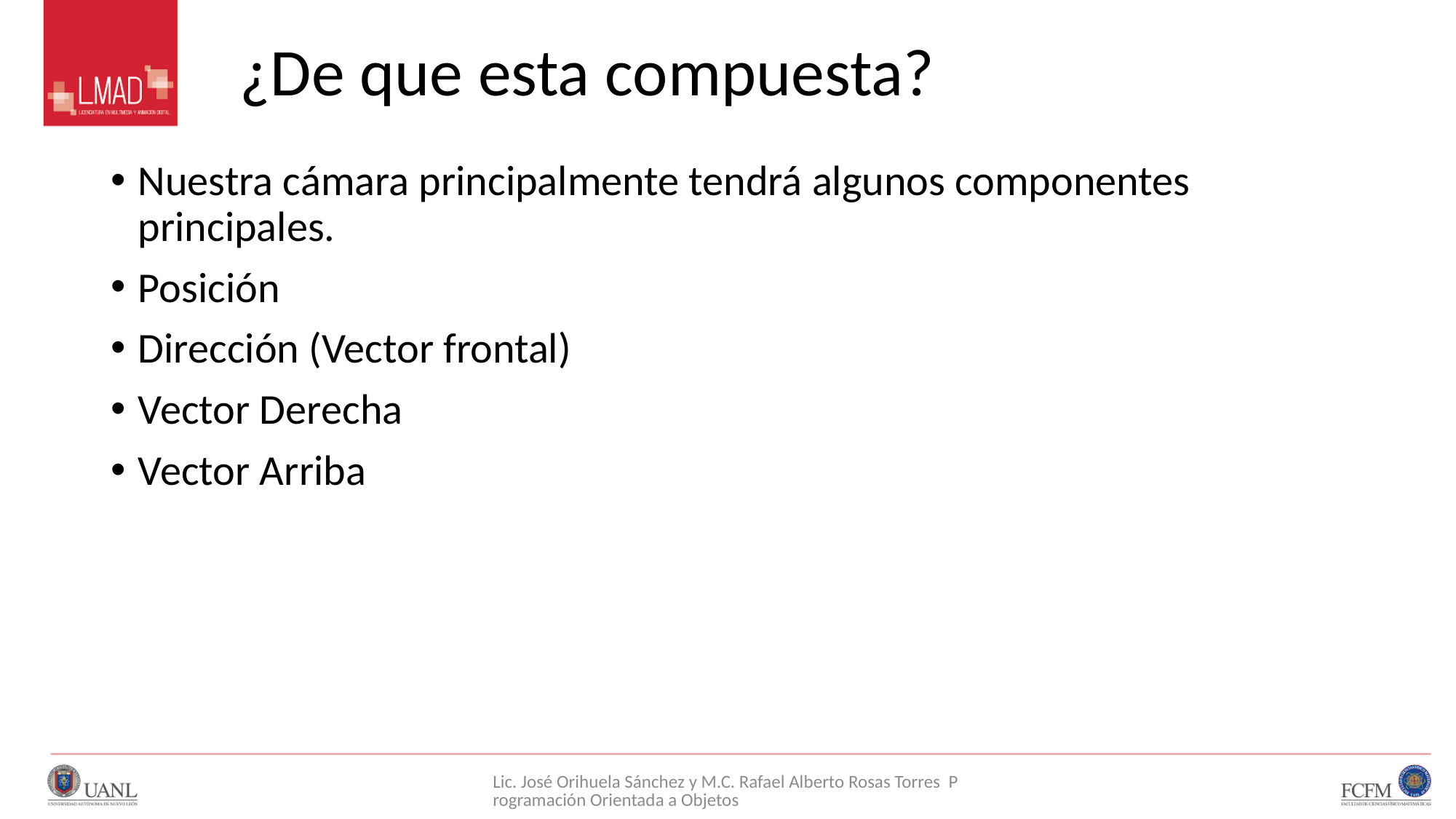

# ¿De que esta compuesta?
Nuestra cámara principalmente tendrá algunos componentes principales.
Posición
Dirección (Vector frontal)
Vector Derecha
Vector Arriba
Lic. José Orihuela Sánchez y M.C. Rafael Alberto Rosas Torres  Programación Orientada a Objetos